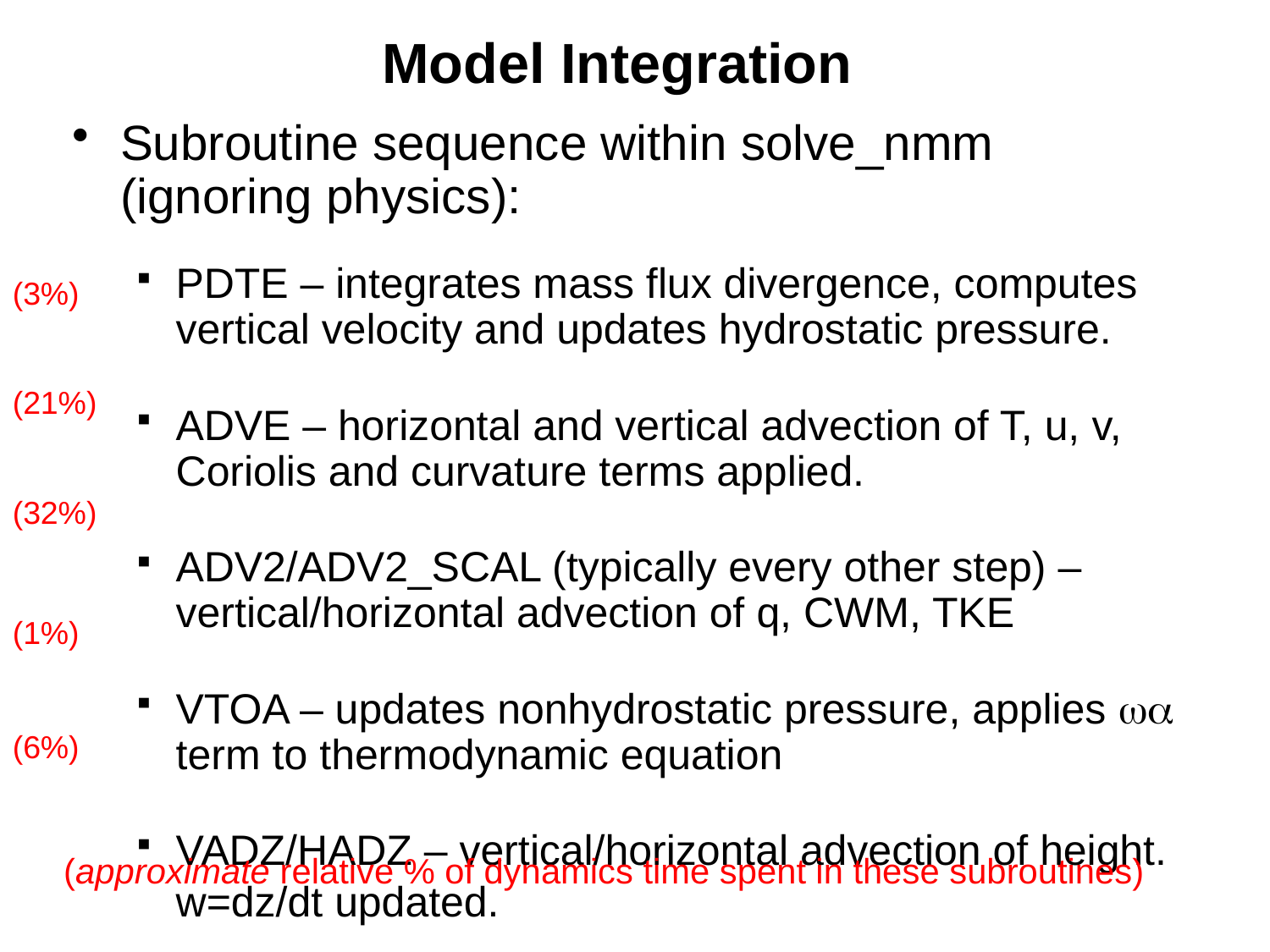

# Model Integration
Subroutine sequence within solve_nmm (ignoring physics):

PDTE – integrates mass flux divergence, computes vertical velocity and updates hydrostatic pressure.

ADVE – horizontal and vertical advection of T, u, v, Coriolis and curvature terms applied.

ADV2/ADV2_SCAL (typically every other step) – vertical/horizontal advection of q, CWM, TKE

VTOA – updates nonhydrostatic pressure, applies ωα term to thermodynamic equation

VADZ/HADZ – vertical/horizontal advection of height.  w=dz/dt updated.

(3%)
(21%)
(32%)
(1%)
(6%)
(approximate relative % of dynamics time spent in these subroutines)